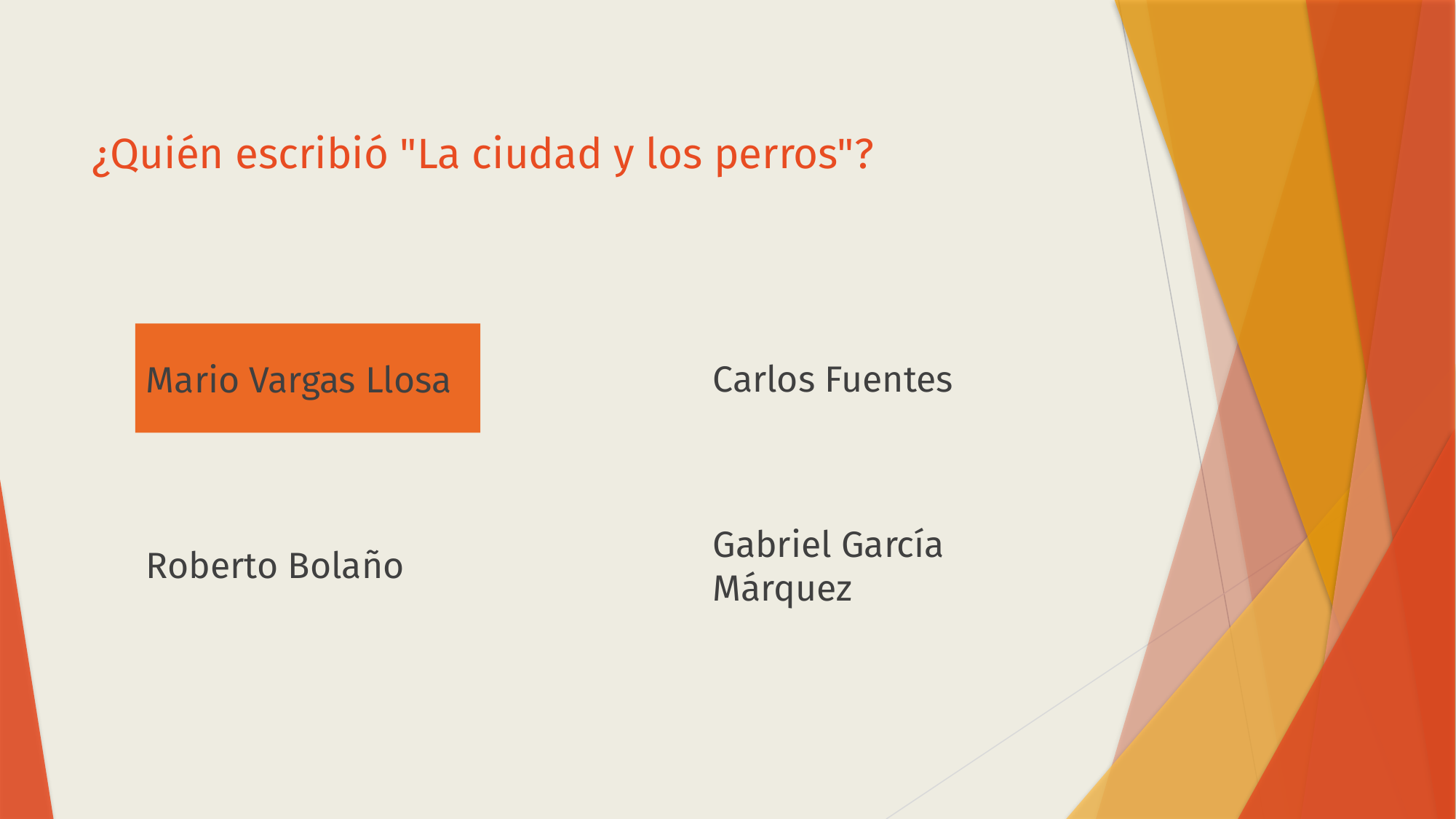

# ¿Quién escribió "La ciudad y los perros"?
Carlos Fuentes
Mario Vargas Llosa
Roberto Bolaño
Gabriel García Márquez